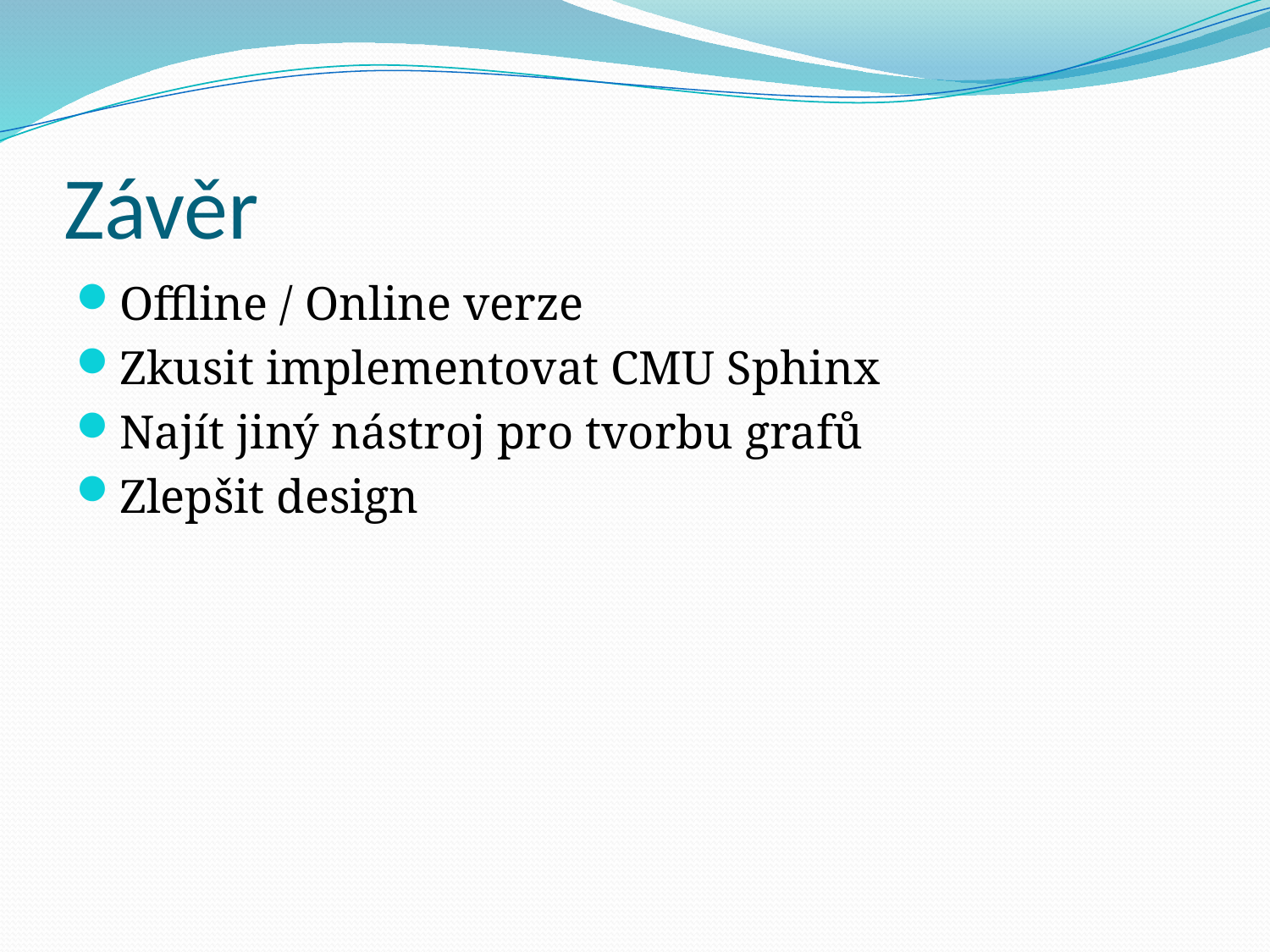

# Závěr
Offline / Online verze
Zkusit implementovat CMU Sphinx
Najít jiný nástroj pro tvorbu grafů
Zlepšit design